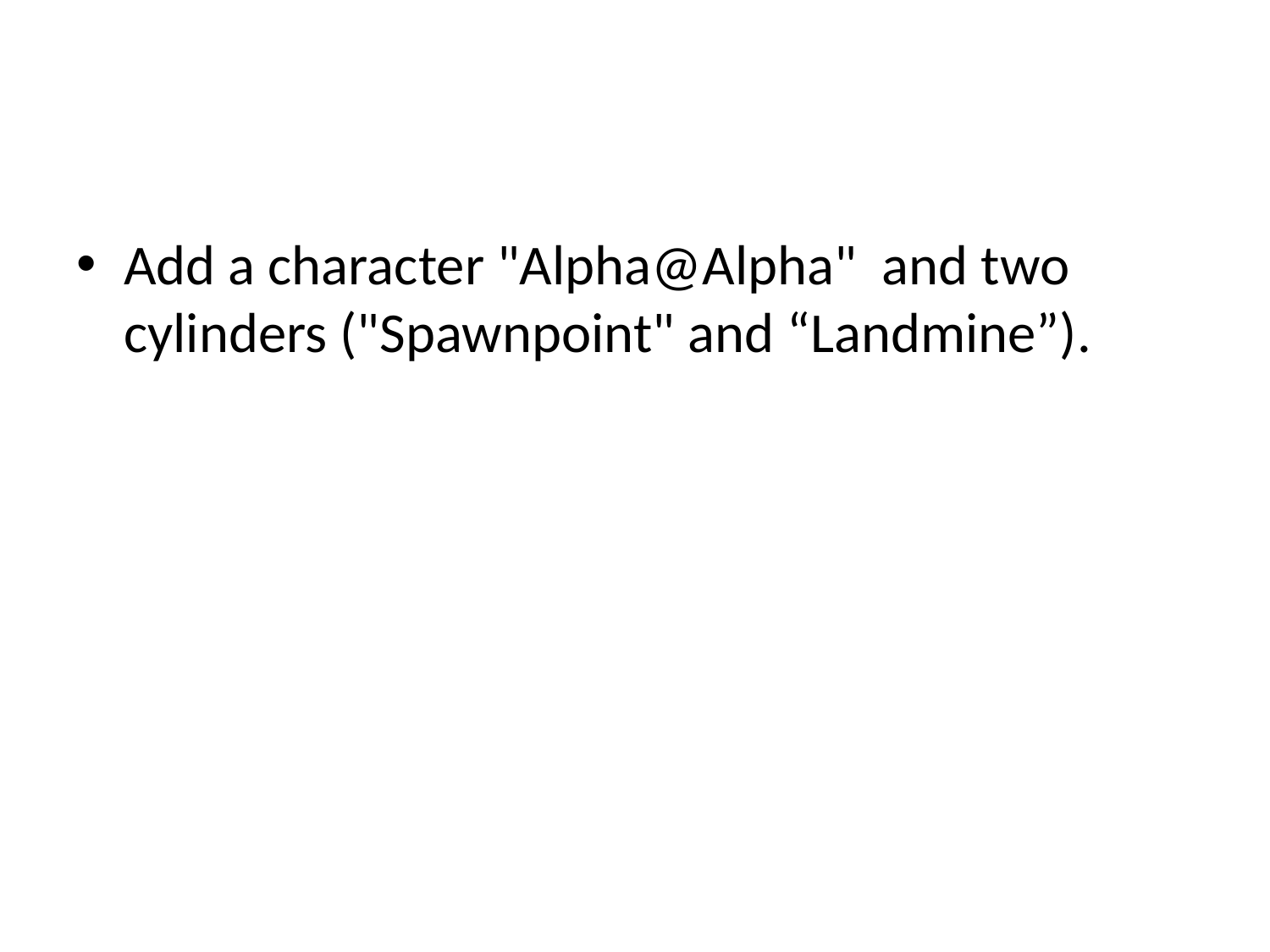

#
Add a character "Alpha@Alpha"  and two cylinders ("Spawnpoint" and “Landmine”).